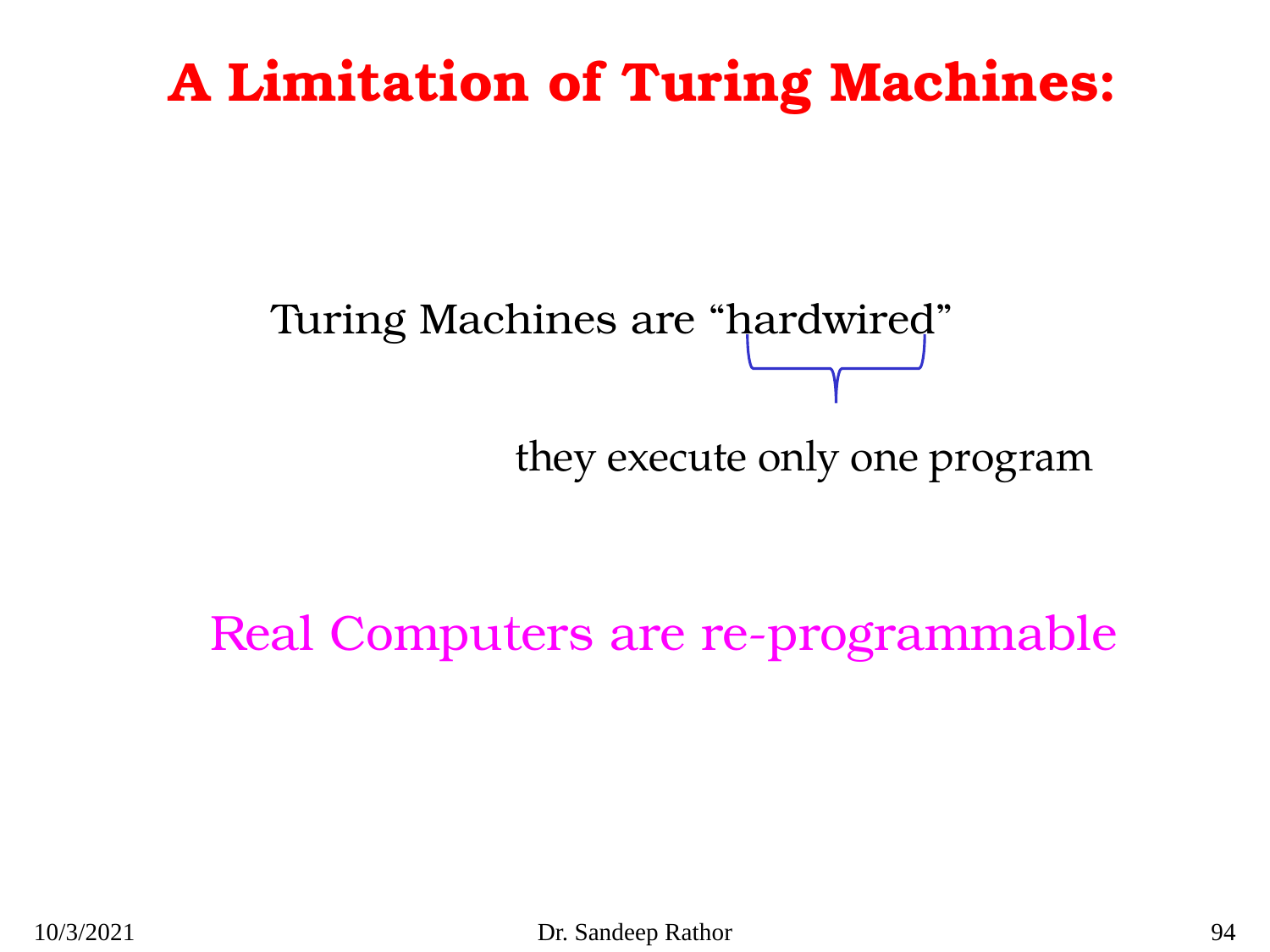

A Limitation of Turing Machines:

Turing Machines are “hardwired”
they execute only one program
Real Computers are re-programmable
10/3/2021
Dr. Sandeep Rathor
94